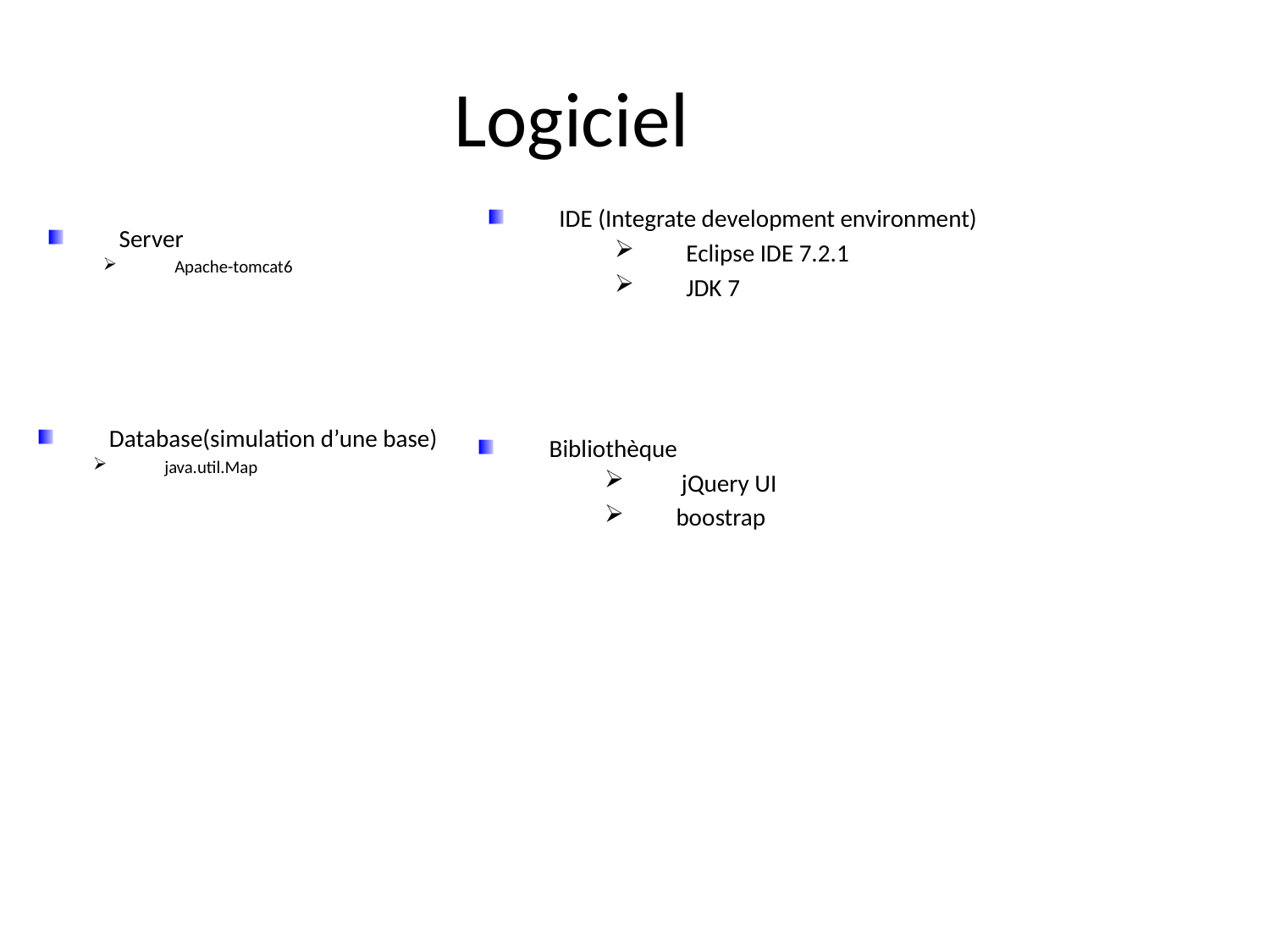

# Logiciel
IDE (Integrate development environment)
Eclipse IDE 7.2.1
JDK 7
Server
Apache-tomcat6

Database(simulation d’une base)
java.util.Map

Bibliothèque
 jQuery UI
boostrap